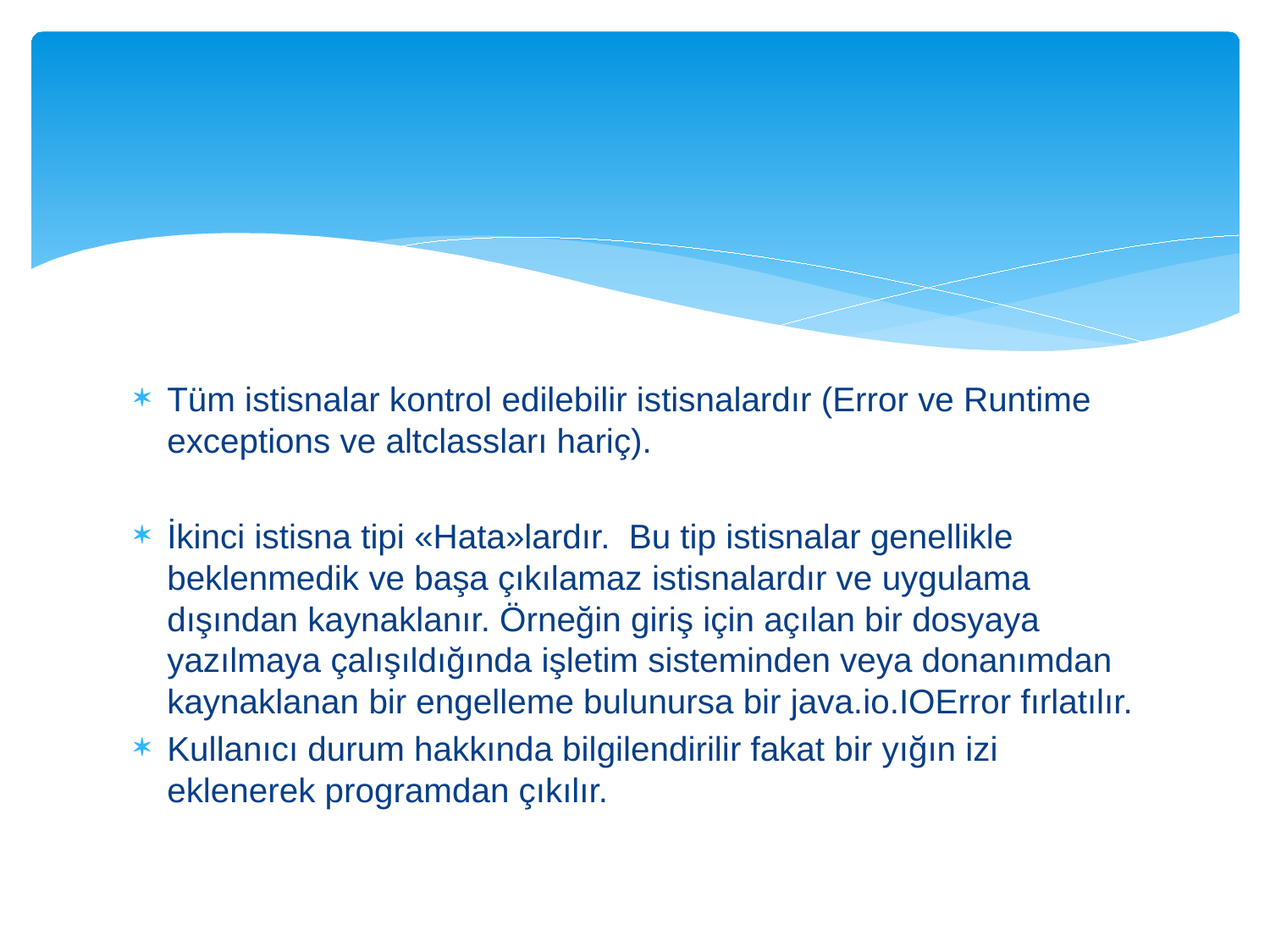

#
Tüm istisnalar kontrol edilebilir istisnalardır (Error ve Runtime exceptions ve altclassları hariç).

İkinci istisna tipi «Hata»lardır.  Bu tip istisnalar genellikle beklenmedik ve başa çıkılamaz istisnalardır ve uygulama dışından kaynaklanır. Örneğin giriş için açılan bir dosyaya yazılmaya çalışıldığında işletim sisteminden veya donanımdan kaynaklanan bir engelleme bulunursa bir java.io.IOError fırlatılır.
Kullanıcı durum hakkında bilgilendirilir fakat bir yığın izi eklenerek programdan çıkılır.